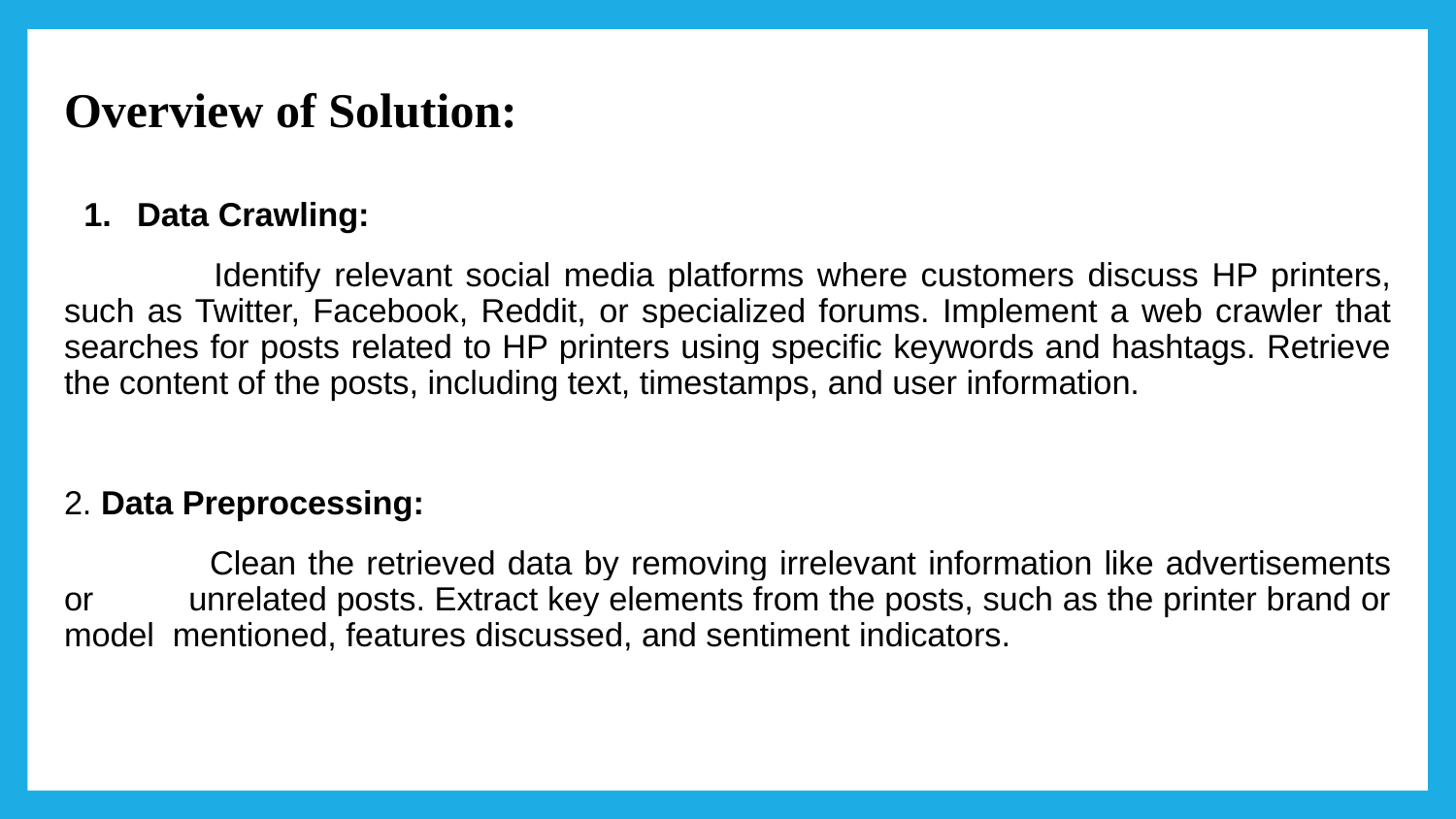

# Overview of Solution:
Data Crawling:
 	Identify relevant social media platforms where customers discuss HP printers, such as Twitter, Facebook, Reddit, or specialized forums. Implement a web crawler that searches for posts related to HP printers using specific keywords and hashtags. Retrieve the content of the posts, including text, timestamps, and user information.

2. Data Preprocessing:
	Clean the retrieved data by removing irrelevant information like advertisements or          unrelated posts. Extract key elements from the posts, such as the printer brand or model  mentioned, features discussed, and sentiment indicators.